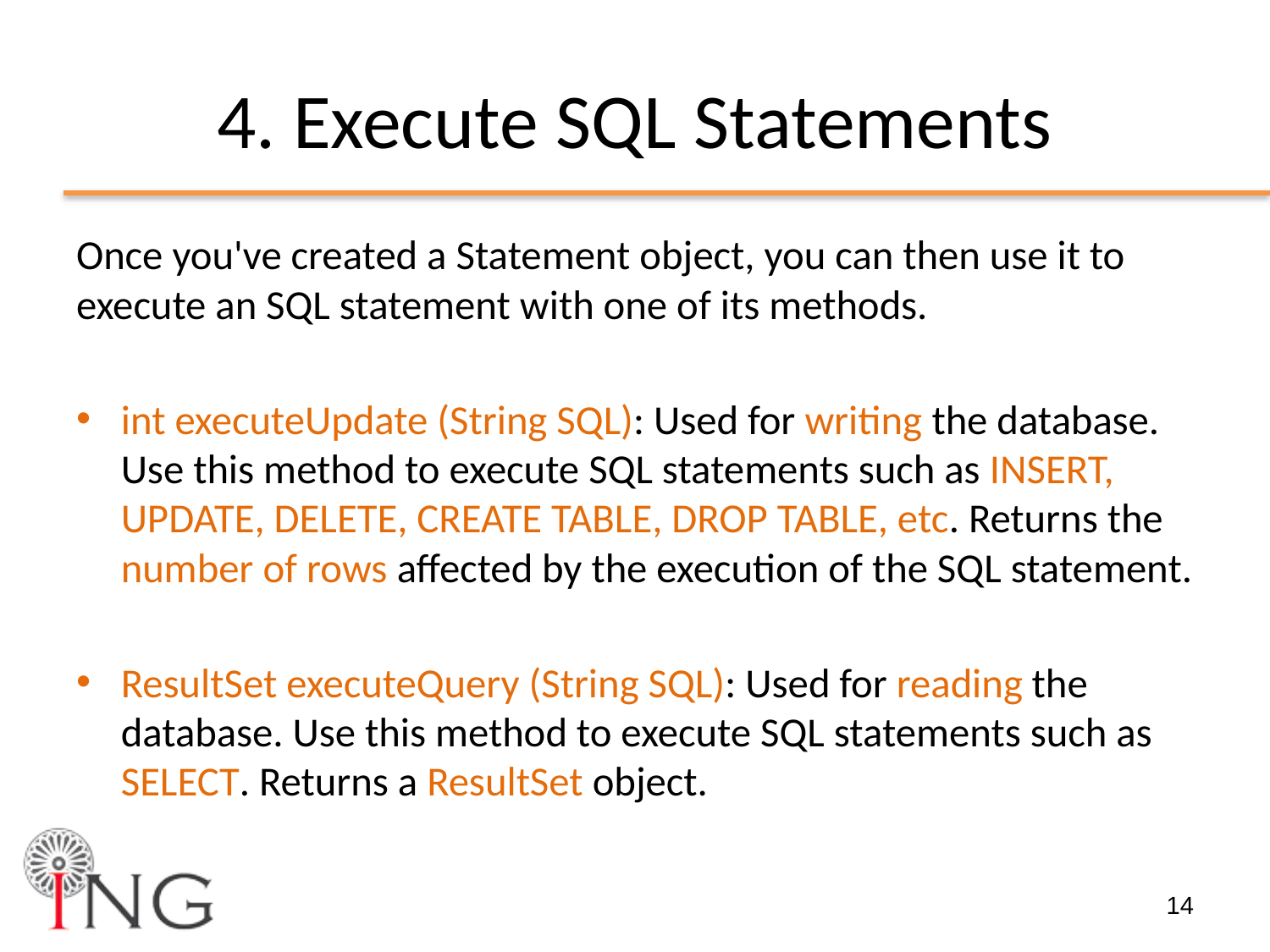

# 4. Execute SQL Statements
Once you've created a Statement object, you can then use it to execute an SQL statement with one of its methods.

int executeUpdate (String SQL): Used for writing the database. Use this method to execute SQL statements such as INSERT, UPDATE, DELETE, CREATE TABLE, DROP TABLE, etc. Returns the number of rows affected by the execution of the SQL statement.

ResultSet executeQuery (String SQL): Used for reading the database. Use this method to execute SQL statements such as SELECT. Returns a ResultSet object.
14